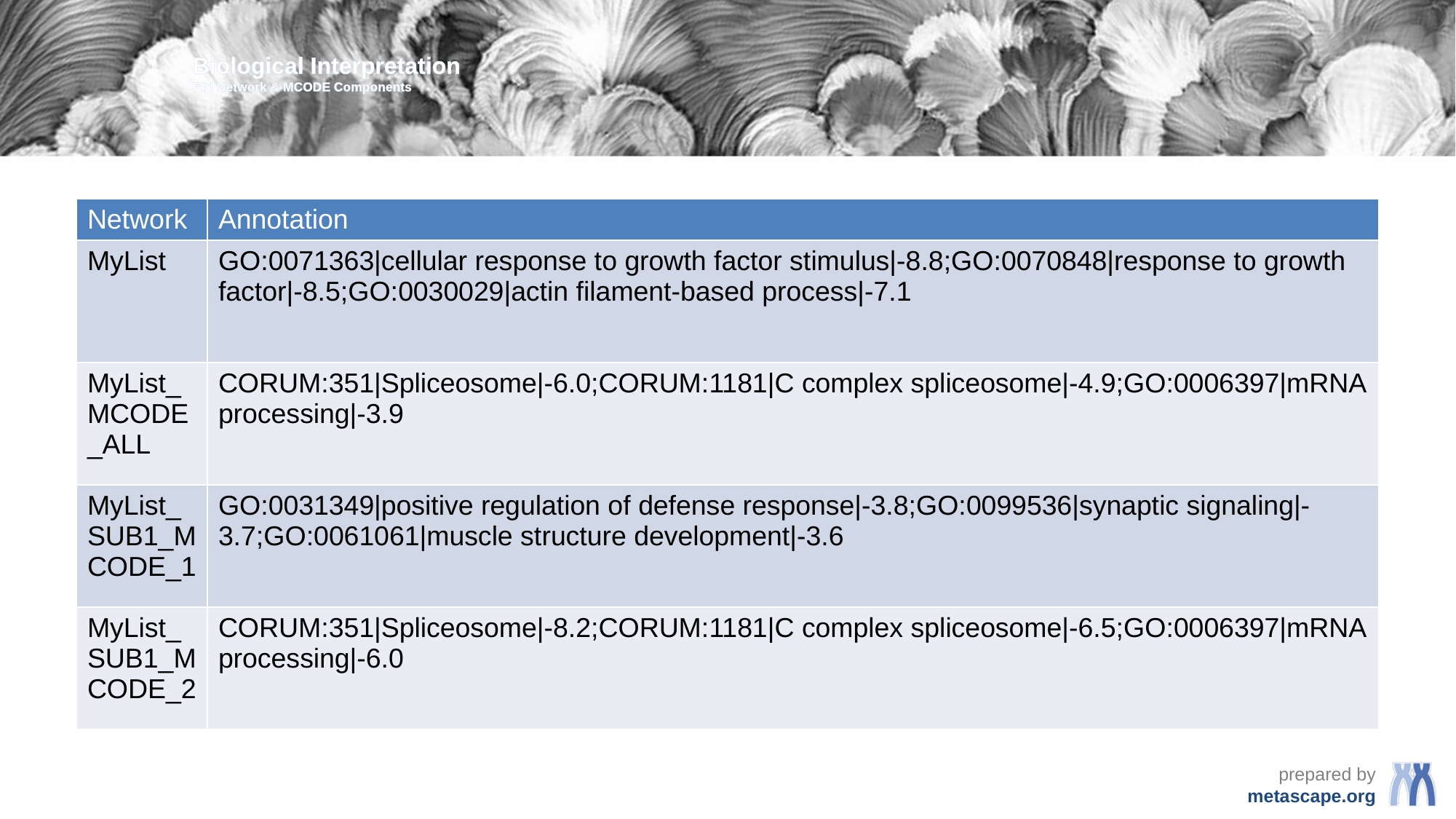

Biological Interpretation
PPI Network & MCODE Components
| Network | Annotation |
| --- | --- |
| MyList | GO:0071363|cellular response to growth factor stimulus|-8.8;GO:0070848|response to growth factor|-8.5;GO:0030029|actin filament-based process|-7.1 |
| MyList\_MCODE\_ALL | CORUM:351|Spliceosome|-6.0;CORUM:1181|C complex spliceosome|-4.9;GO:0006397|mRNA processing|-3.9 |
| MyList\_SUB1\_MCODE\_1 | GO:0031349|positive regulation of defense response|-3.8;GO:0099536|synaptic signaling|-3.7;GO:0061061|muscle structure development|-3.6 |
| MyList\_SUB1\_MCODE\_2 | CORUM:351|Spliceosome|-8.2;CORUM:1181|C complex spliceosome|-6.5;GO:0006397|mRNA processing|-6.0 |